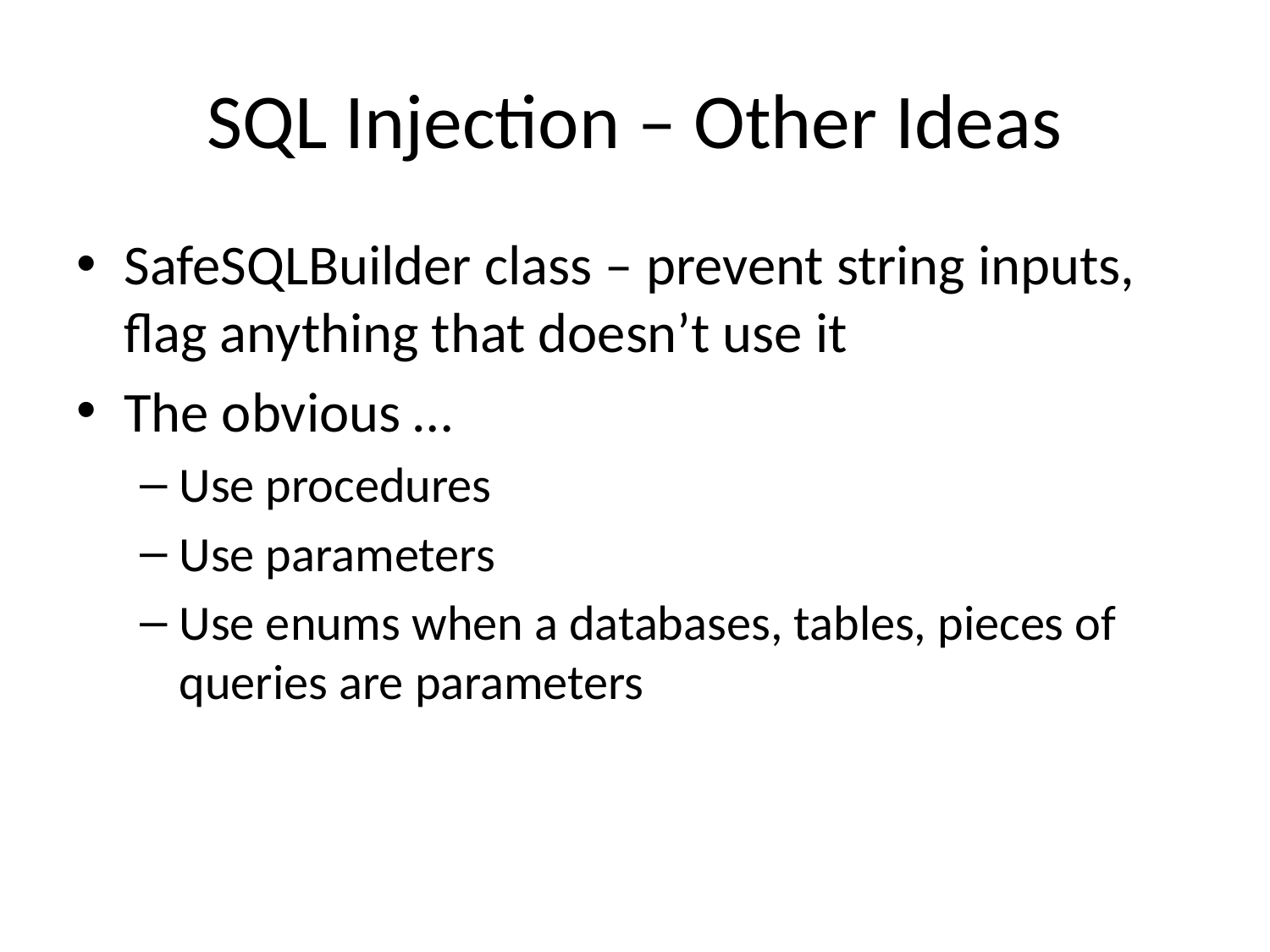

# SQL Injection – Other Ideas
SafeSQLBuilder class – prevent string inputs, flag anything that doesn’t use it
The obvious …
Use procedures
Use parameters
Use enums when a databases, tables, pieces of queries are parameters